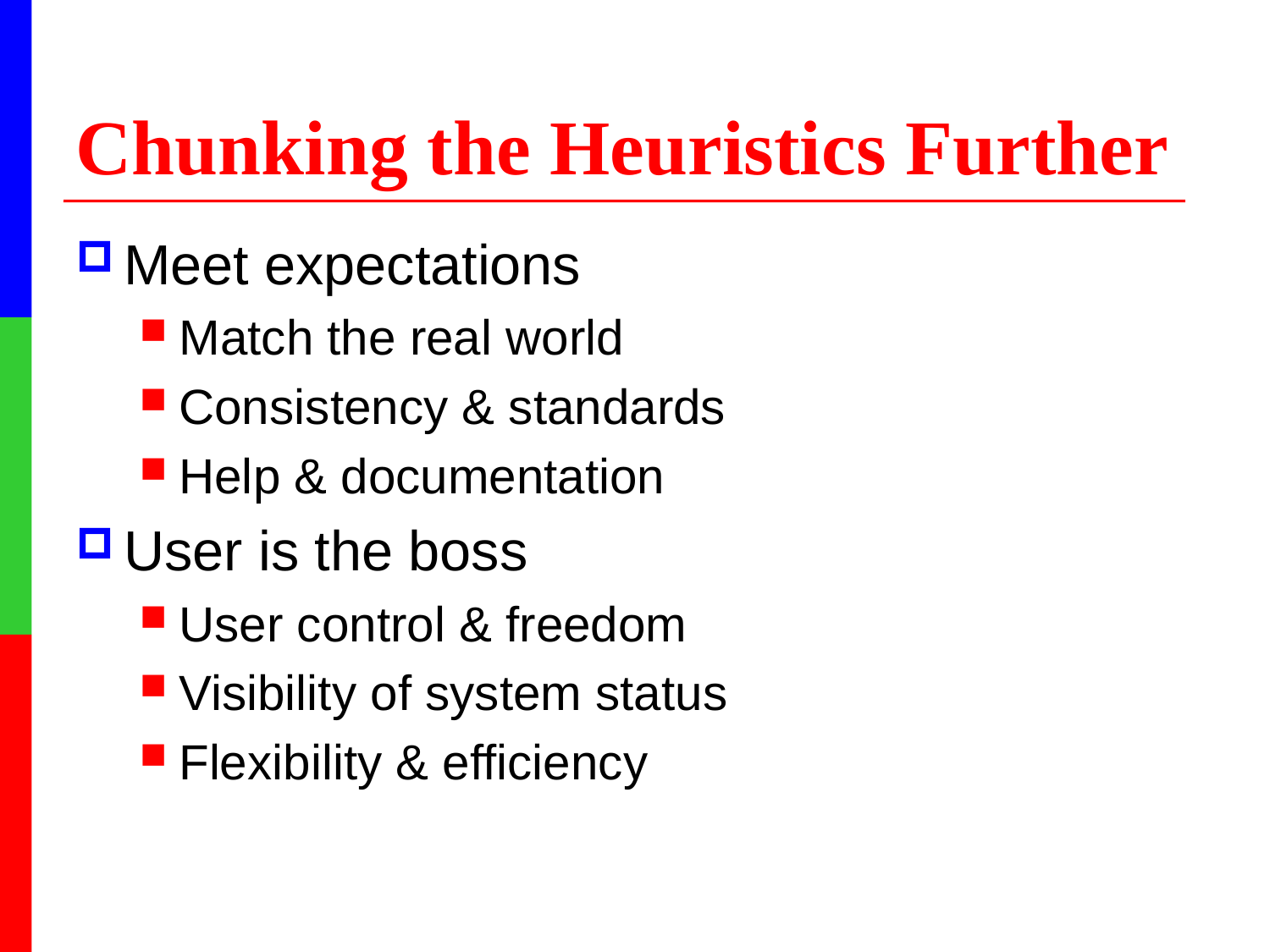

# Chunking the Heuristics Further
Meet expectations
Match the real world
Consistency & standards
Help & documentation
User is the boss
User control & freedom
Visibility of system status
Flexibility & efficiency